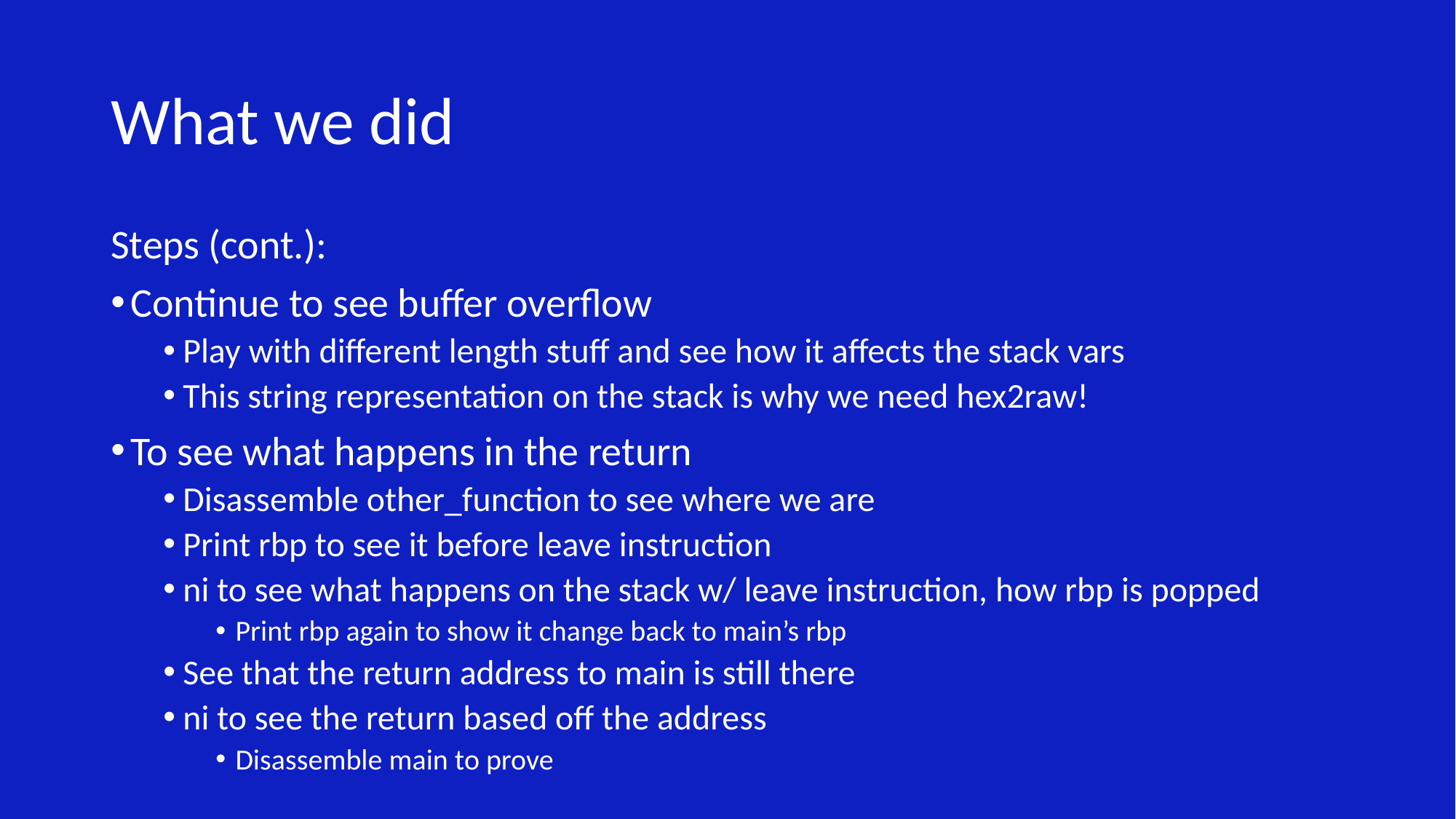

# What we did
Steps (cont.):
Continue to see buffer overflow
Play with different length stuff and see how it affects the stack vars
This string representation on the stack is why we need hex2raw!
To see what happens in the return
Disassemble other_function to see where we are
Print rbp to see it before leave instruction
ni to see what happens on the stack w/ leave instruction, how rbp is popped
Print rbp again to show it change back to main’s rbp
See that the return address to main is still there
ni to see the return based off the address
Disassemble main to prove